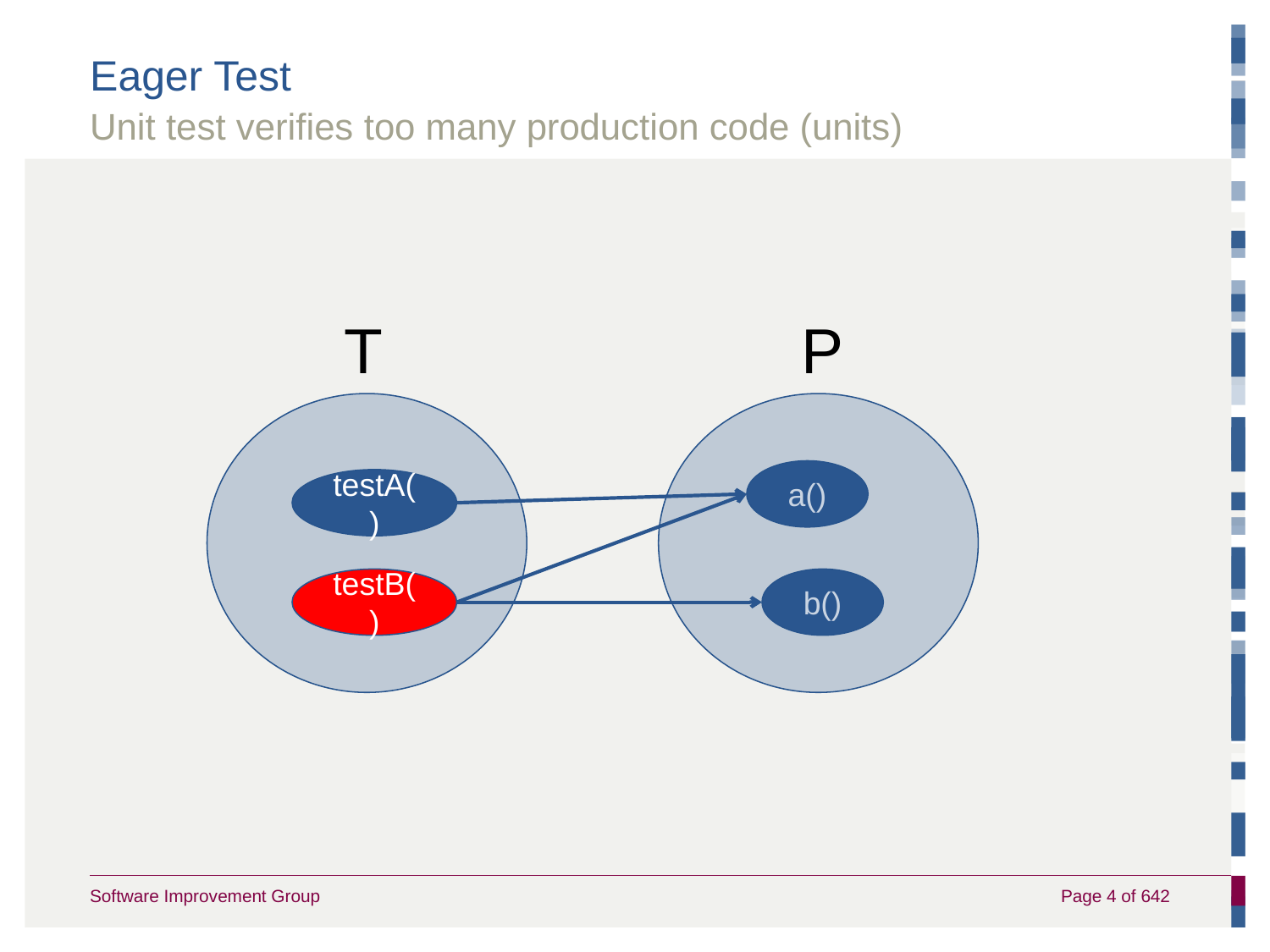

# Eager Test
Unit test verifies too many production code (units)
T
P

a()
testA()
testB()
b()
Page 4 of 642